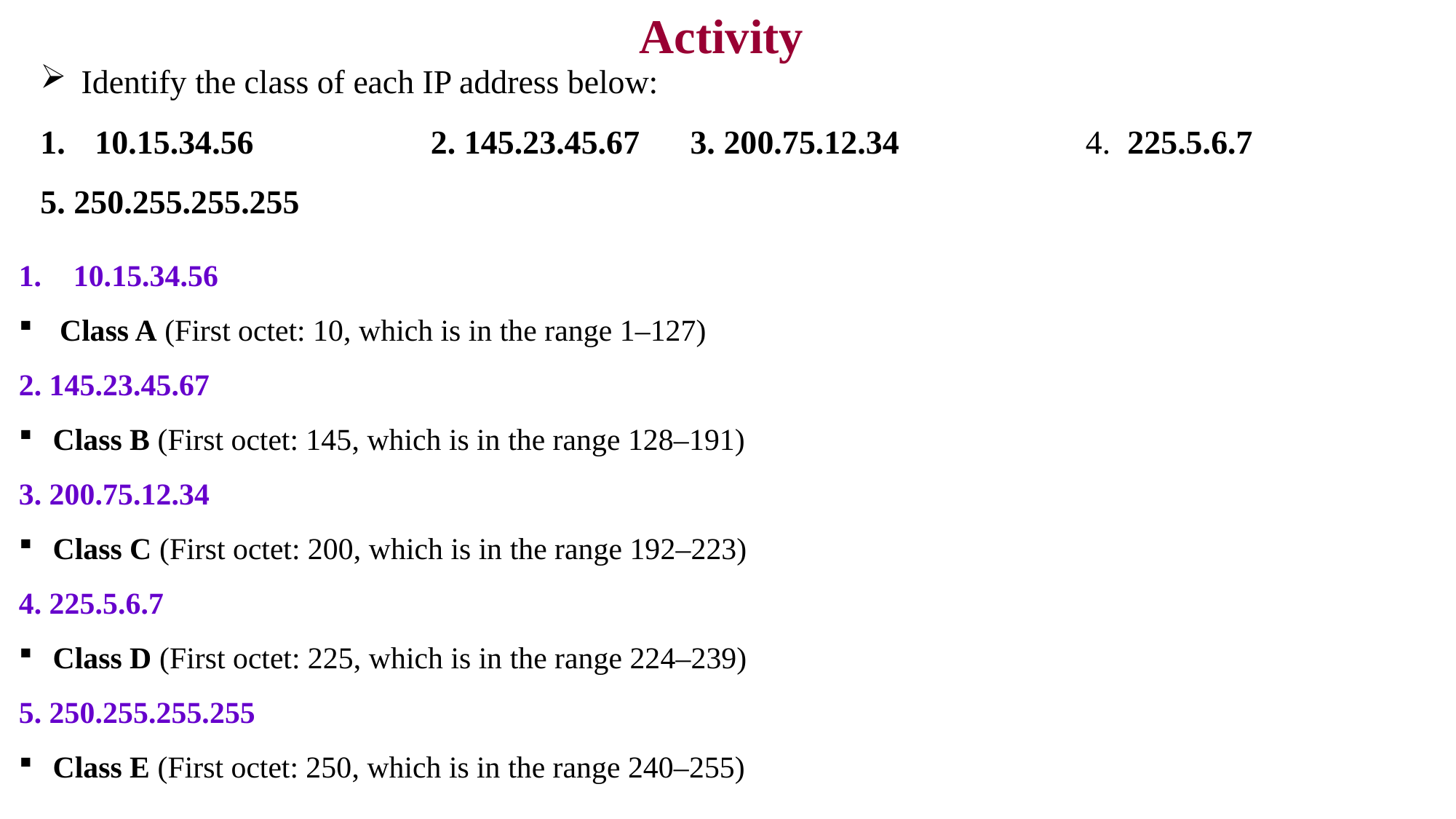

Activity
Identify the class of each IP address below:
10.15.34.56      		 2. 145.23.45.67      3. 200.75.12.34		 4.  225.5.6.7
5. 250.255.255.255

10.15.34.56
Class A (First octet: 10, which is in the range 1–127)
2. 145.23.45.67
Class B (First octet: 145, which is in the range 128–191)
3. 200.75.12.34
Class C (First octet: 200, which is in the range 192–223)
4. 225.5.6.7
Class D (First octet: 225, which is in the range 224–239)
5. 250.255.255.255
Class E (First octet: 250, which is in the range 240–255)